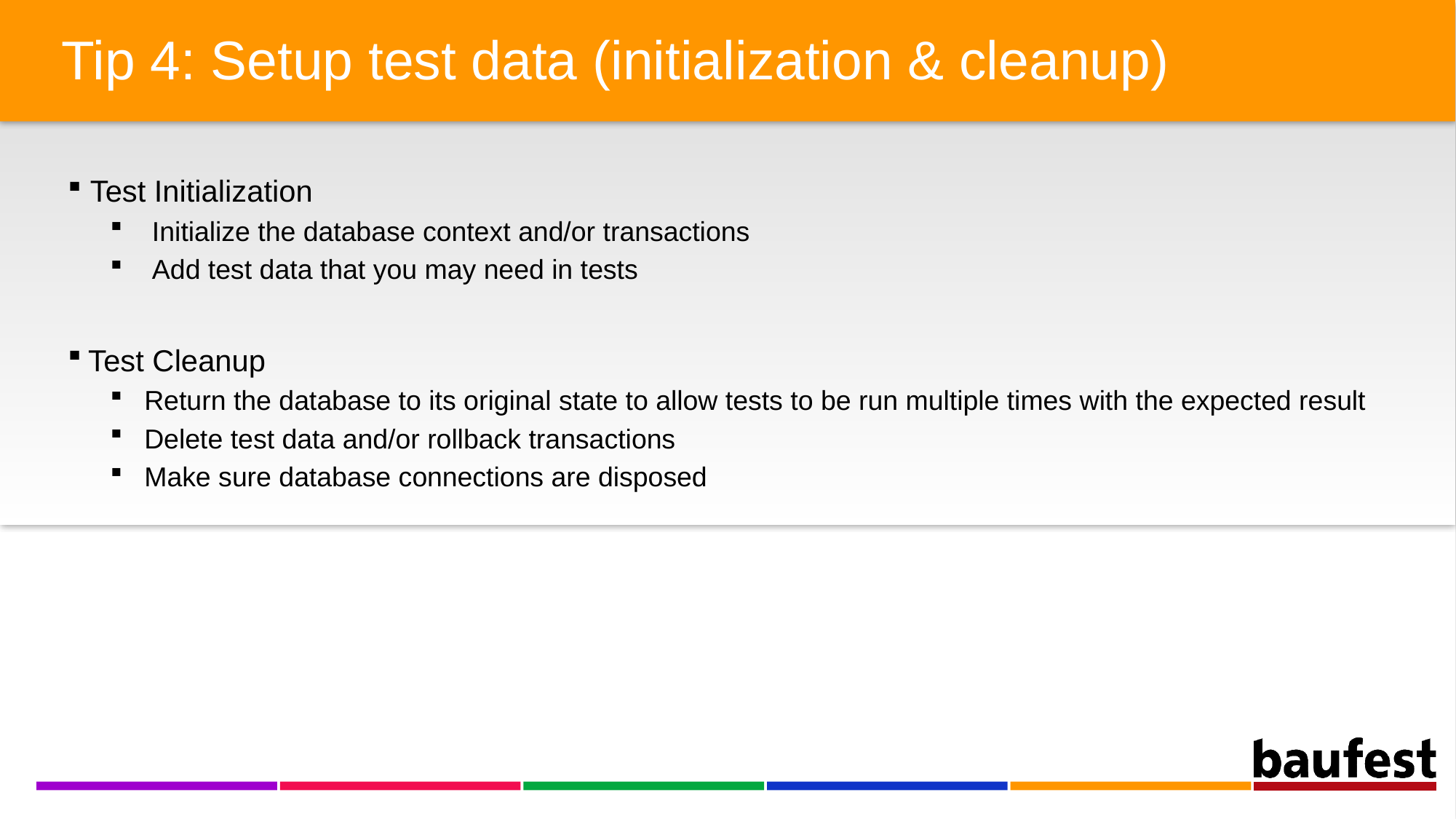

Tip 4: Setup test data (initialization & cleanup)
 Test Initialization
 Initialize the database context and/or transactions
 Add test data that you may need in tests

Test Cleanup
Return the database to its original state to allow tests to be run multiple times with the expected result
Delete test data and/or rollback transactions
Make sure database connections are disposed